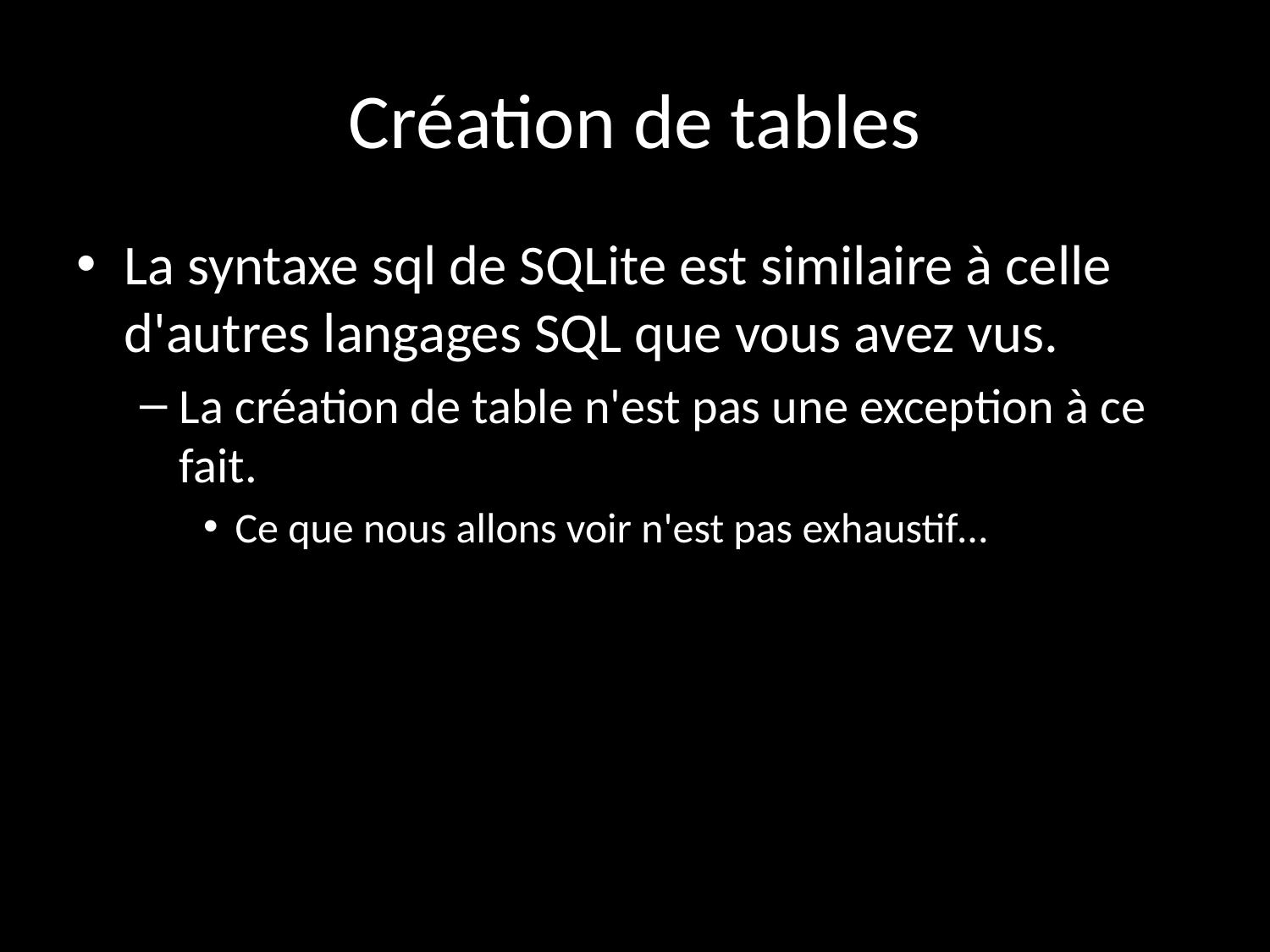

# Création de tables
La syntaxe sql de SQLite est similaire à celle d'autres langages SQL que vous avez vus.
La création de table n'est pas une exception à ce fait.
Ce que nous allons voir n'est pas exhaustif…